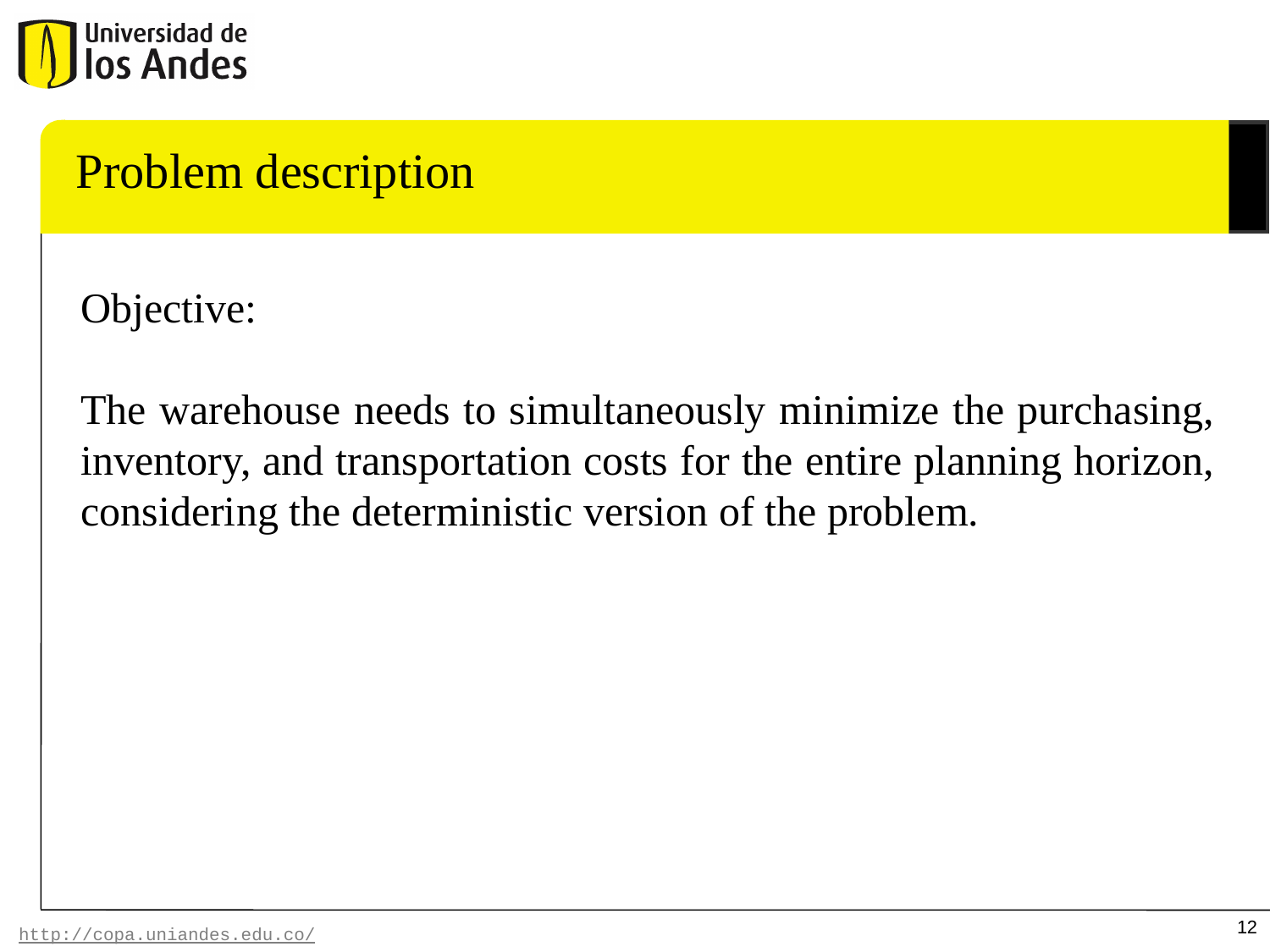

Problem description
Objective:

The warehouse needs to simultaneously minimize the purchasing, inventory, and transportation costs for the entire planning horizon, considering the deterministic version of the problem.

12